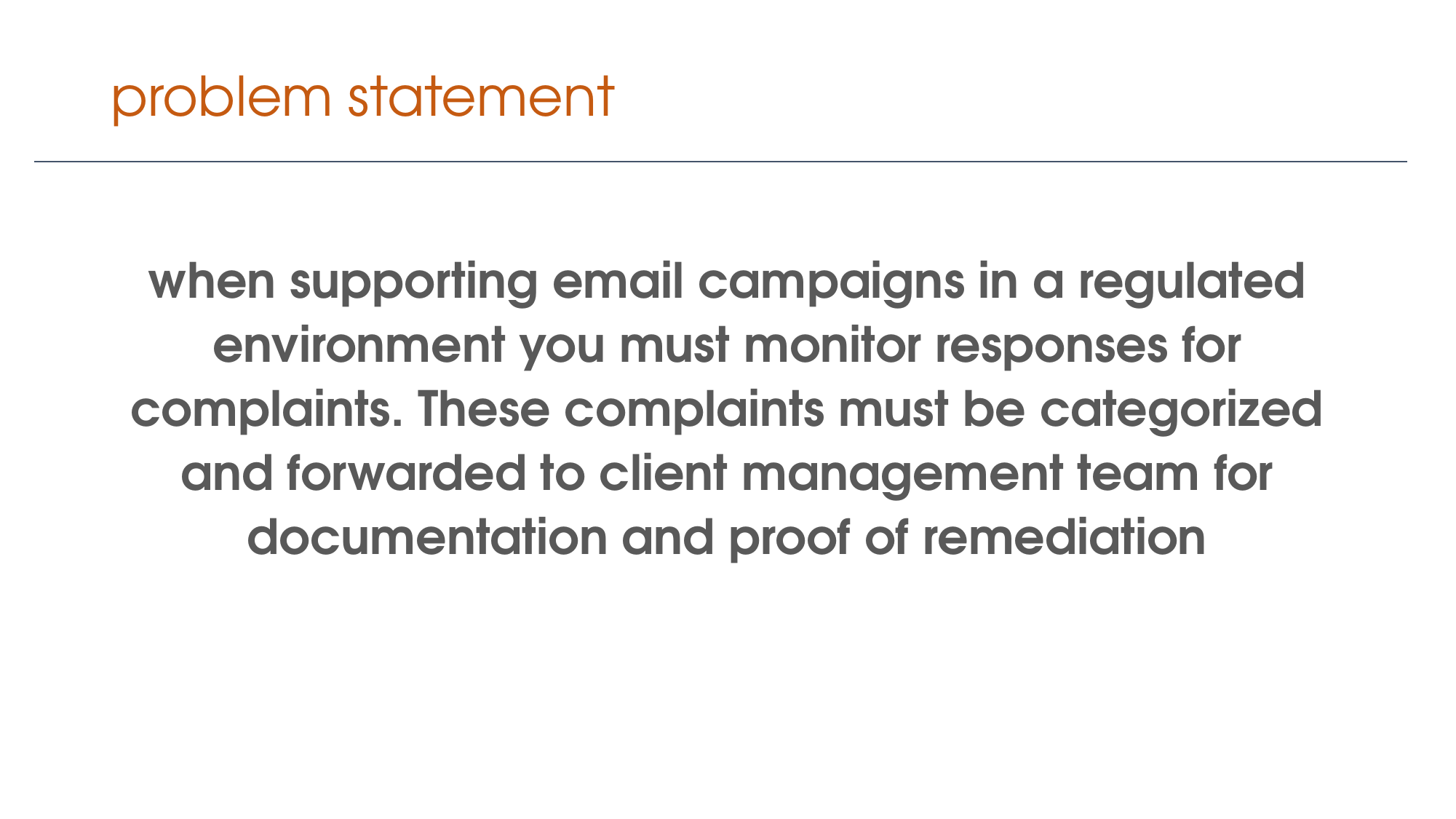

# problem statement
when supporting email campaigns in a regulated environment you must monitor responses for complaints. These complaints must be categorized and forwarded to client management team for documentation and proof of remediation